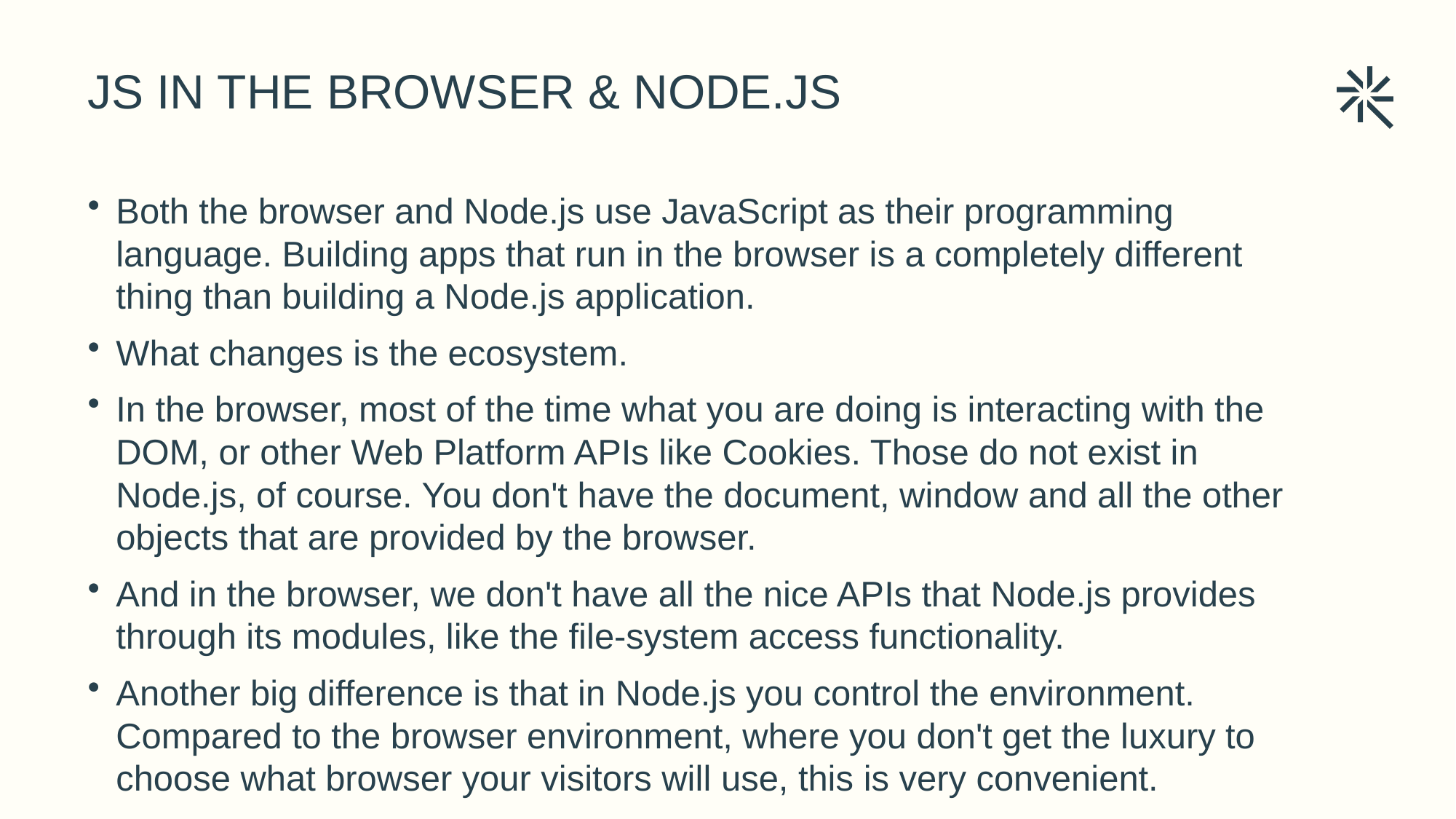

# JS IN THE BROWSER & NODE.JS
Both the browser and Node.js use JavaScript as their programming language. Building apps that run in the browser is a completely different thing than building a Node.js application.
What changes is the ecosystem.
In the browser, most of the time what you are doing is interacting with the DOM, or other Web Platform APIs like Cookies. Those do not exist in Node.js, of course. You don't have the document, window and all the other objects that are provided by the browser.
And in the browser, we don't have all the nice APIs that Node.js provides through its modules, like the file-system access functionality.
Another big difference is that in Node.js you control the environment. Compared to the browser environment, where you don't get the luxury to choose what browser your visitors will use, this is very convenient.